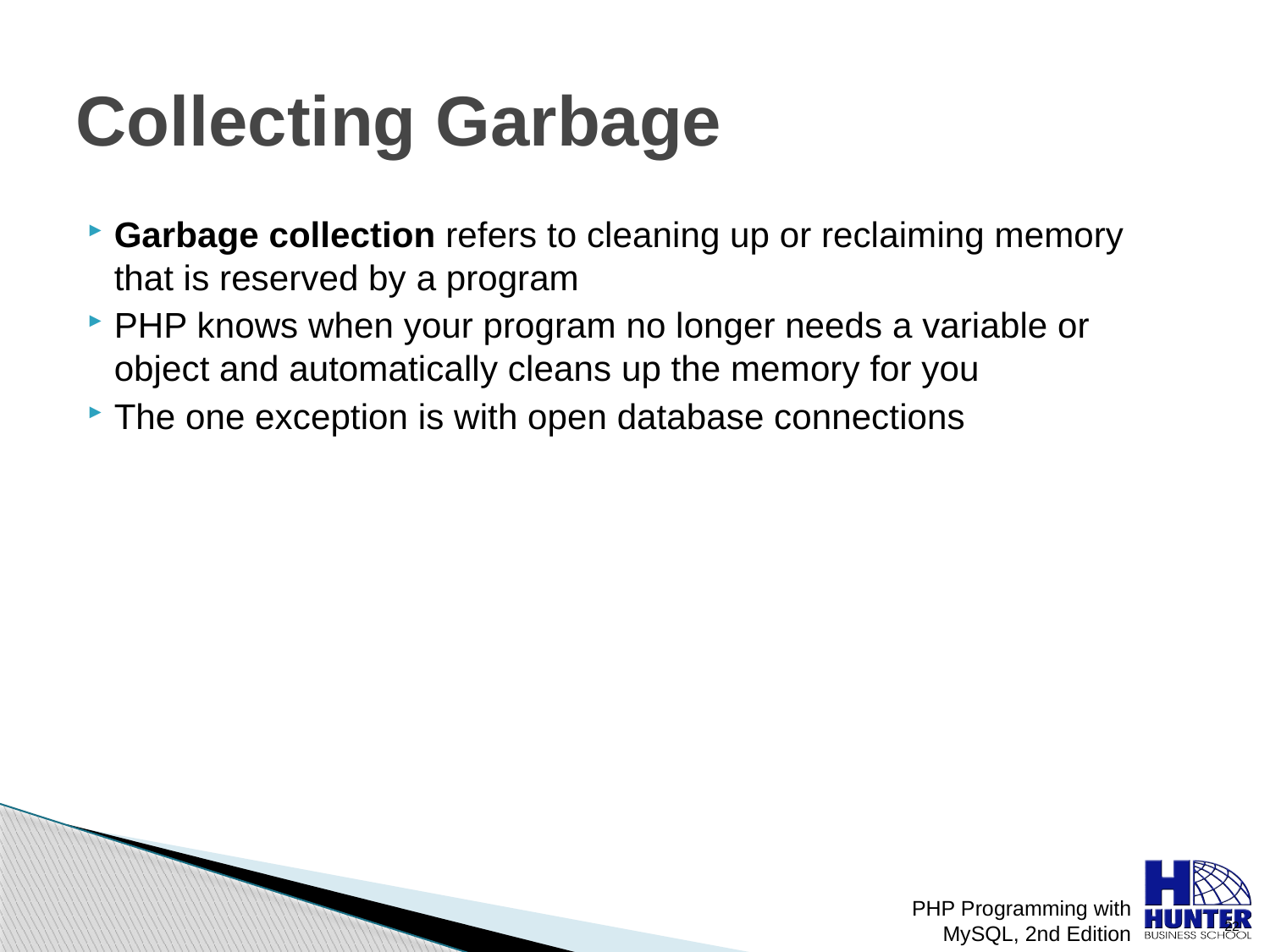

# Collecting Garbage
Garbage collection refers to cleaning up or reclaiming memory that is reserved by a program
PHP knows when your program no longer needs a variable or object and automatically cleans up the memory for you
The one exception is with open database connections

PHP Programming with MySQL, 2nd Edition
 22